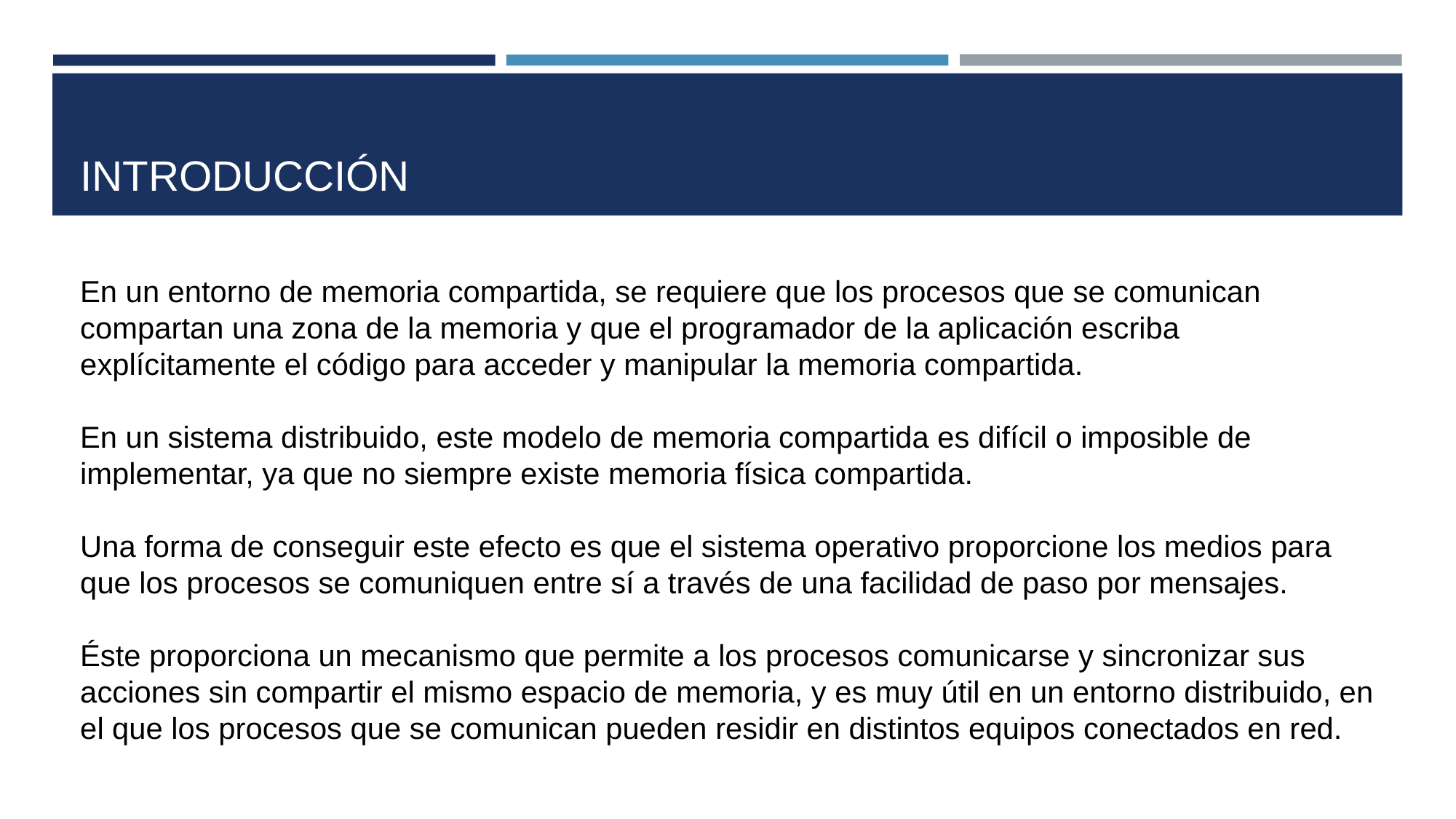

# INTRODUCCIÓN
En un entorno de memoria compartida, se requiere que los procesos que se comunican compartan una zona de la memoria y que el programador de la aplicación escriba explícitamente el código para acceder y manipular la memoria compartida.

En un sistema distribuido, este modelo de memoria compartida es difícil o imposible de implementar, ya que no siempre existe memoria física compartida.
Una forma de conseguir este efecto es que el sistema operativo proporcione los medios para que los procesos se comuniquen entre sí a través de una facilidad de paso por mensajes.

Éste proporciona un mecanismo que permite a los procesos comunicarse y sincronizar sus acciones sin compartir el mismo espacio de memoria, y es muy útil en un entorno distribuido, en el que los procesos que se comunican pueden residir en distintos equipos conectados en red.